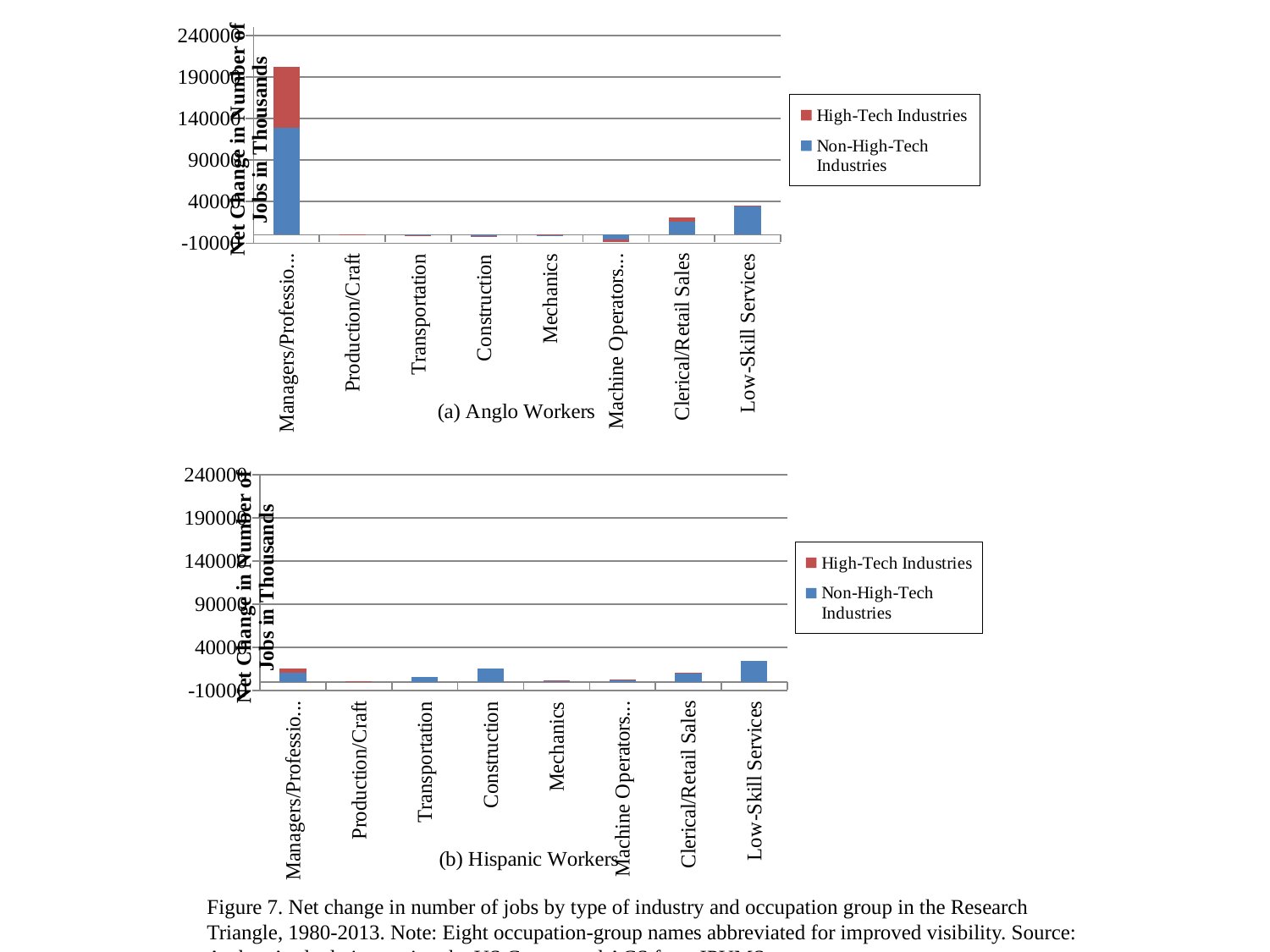

### Chart: (a) Anglo Workers

| Category | Non-High-Tech Industries | High-Tech Industries |
|---|---|---|
| Managers/Professionals | 129189.0 | 73399.0 |
| Production/Craft | 92.0 | -105.0 |
| Transportation | -442.0 | -152.0 |
| Construction | -1047.0 | -399.0 |
| Mechanics | -1333.0 | 411.0 |
| Machine Operators/Assemblers | -5303.0 | -3581.0 |
| Clerical/Retail Sales | 15371.0 | 5127.0 |
| Low-Skill Services | 34529.0 | 719.0 |

### Chart: (b) Hispanic Workers

| Category | Non-High-Tech Industries | High-Tech Industries |
|---|---|---|
| Managers/Professionals | 11027.0 | 4586.0 |
| Production/Craft | 614.0 | 375.0 |
| Transportation | 6259.0 | 0.0 |
| Construction | 15991.0 | 0.0 |
| Mechanics | 1533.0 | 21.0 |
| Machine Operators/Assemblers | 2710.0 | 371.0 |
| Clerical/Retail Sales | 10771.0 | 242.0 |
| Low-Skill Services | 24825.0 | 0.0 |
Figure 7. Net change in number of jobs by type of industry and occupation group in the Research Triangle, 1980-2013. Note: Eight occupation-group names abbreviated for improved visibility. Source: Authors’ calculations using the US Census and ACS from IPUMS.